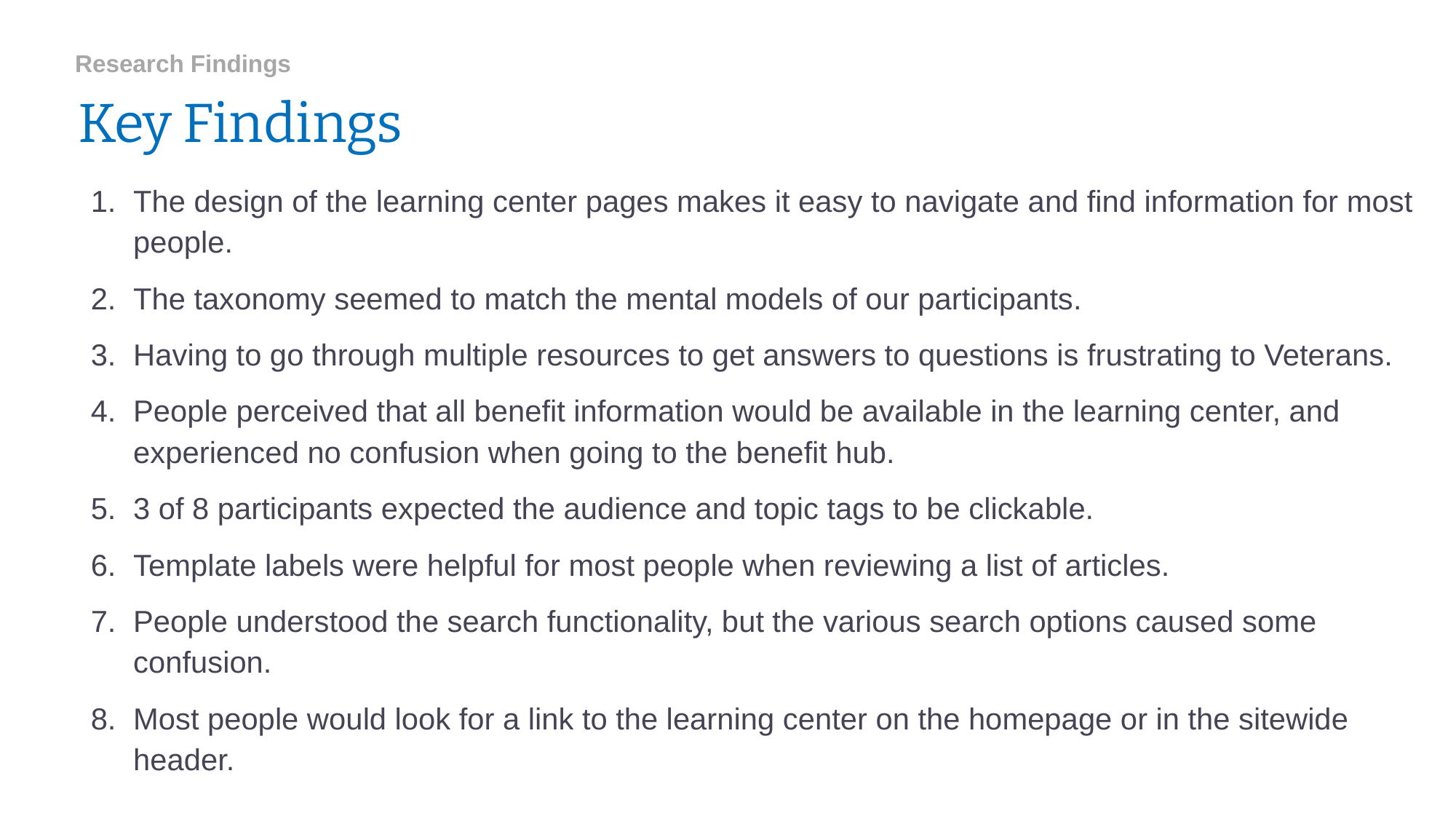

Research Findings
# Key Findings
The design of the learning center pages makes it easy to navigate and find information for most people.
The taxonomy seemed to match the mental models of our participants.
Having to go through multiple resources to get answers to questions is frustrating to Veterans.
People perceived that all benefit information would be available in the learning center, and experienced no confusion when going to the benefit hub.
3 of 8 participants expected the audience and topic tags to be clickable.
Template labels were helpful for most people when reviewing a list of articles.
People understood the search functionality, but the various search options caused some confusion.
Most people would look for a link to the learning center on the homepage or in the sitewide header.